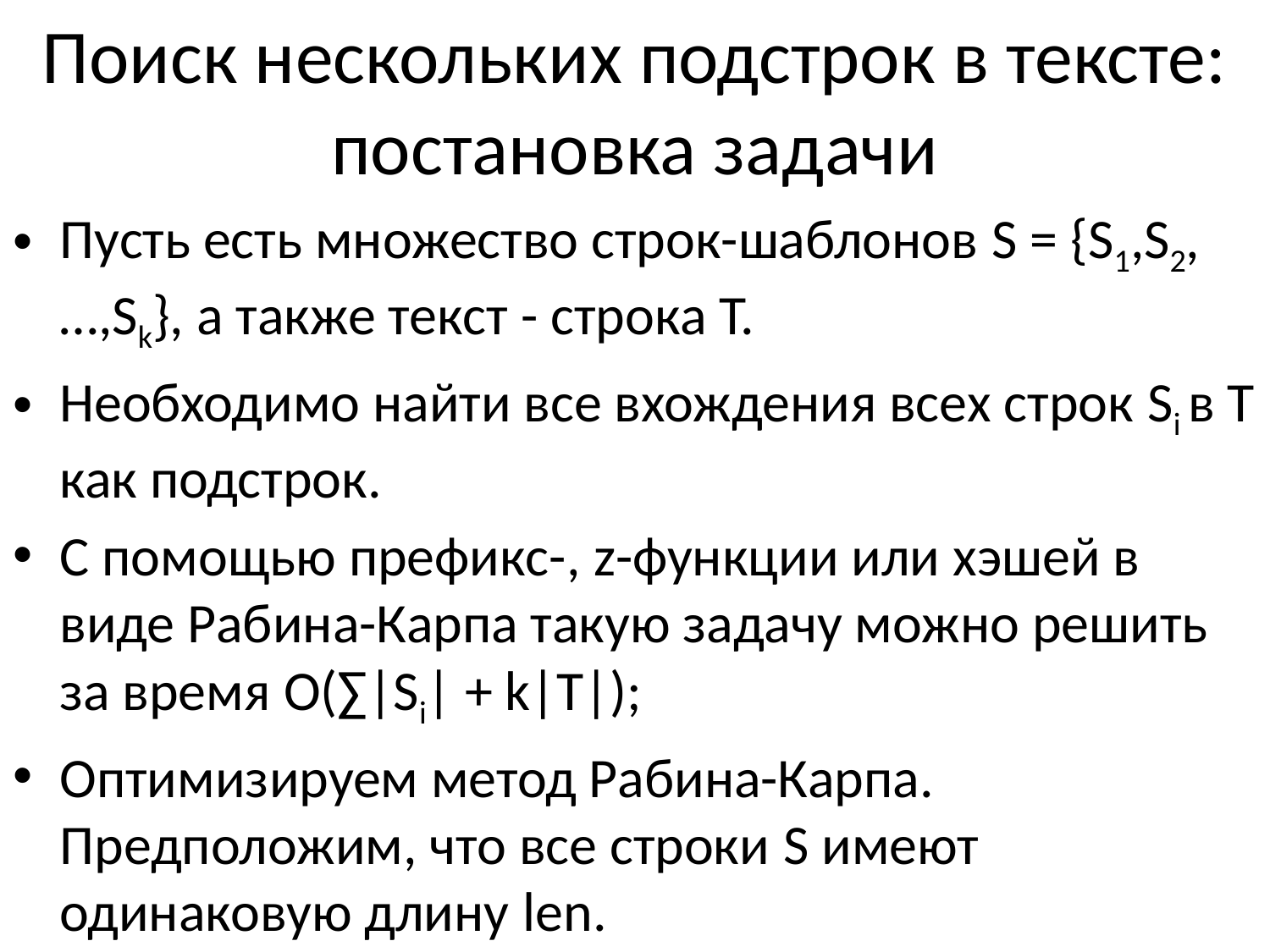

# Поиск нескольких подстрок в тексте: постановка задачи
Пусть есть множество строк-шаблонов S = {S1,S2,…,Sk}, а также текст - строка T.
Необходимо найти все вхождения всех строк Si в Т как подстрок.
С помощью префикс-, z-функции или хэшей в виде Рабина-Карпа такую задачу можно решить за время O(∑|Si| + k|T|);
Оптимизируем метод Рабина-Карпа. Предположим, что все строки S имеют одинаковую длину len.